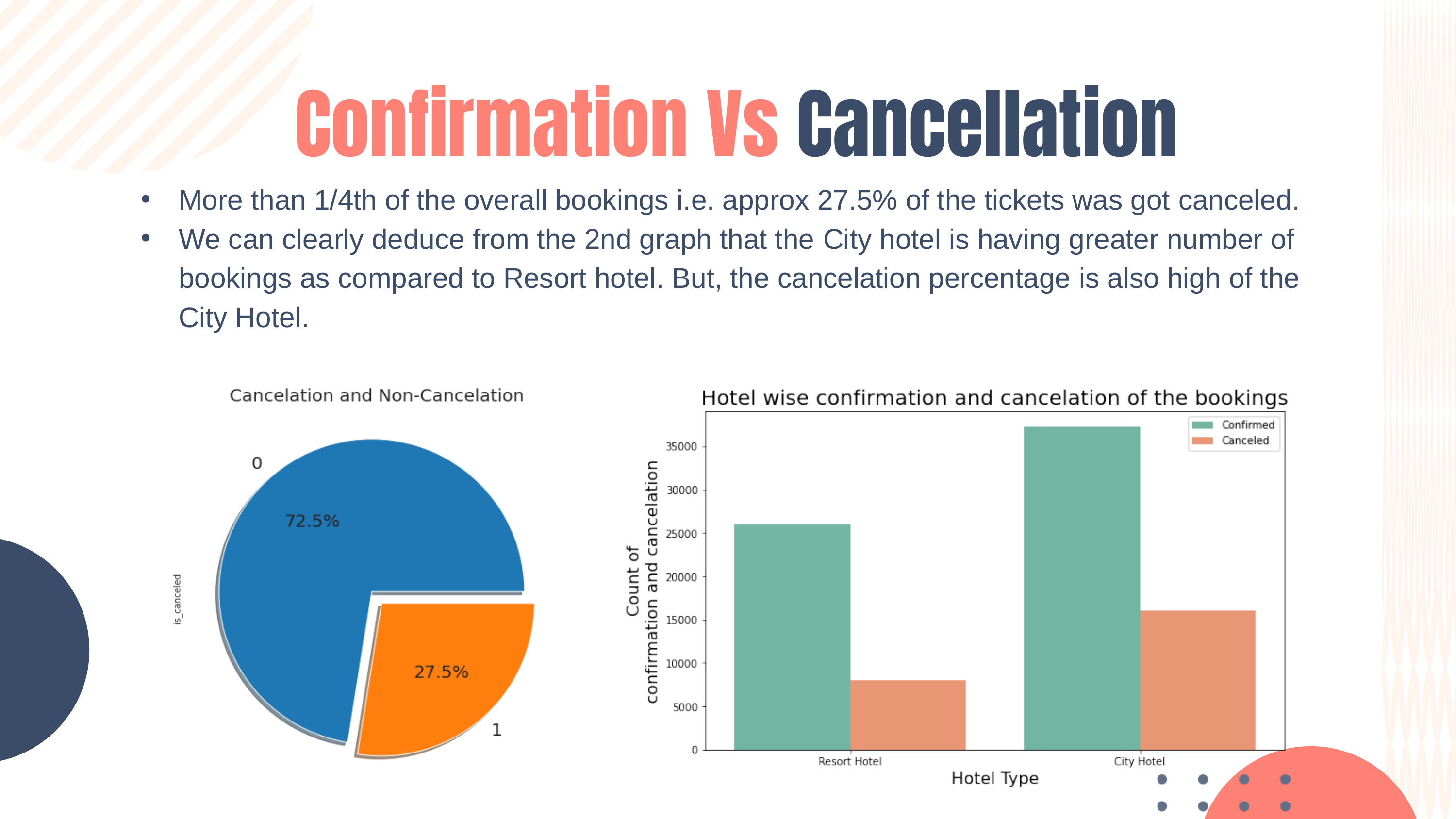

Confirmation Vs Cancellation

More than 1/4th of the overall bookings i.e. approx 27.5% of the tickets was got canceled.
We can clearly deduce from the 2nd graph that the City hotel is having greater number of bookings as compared to Resort hotel. But, the cancelation percentage is also high of the City Hotel.